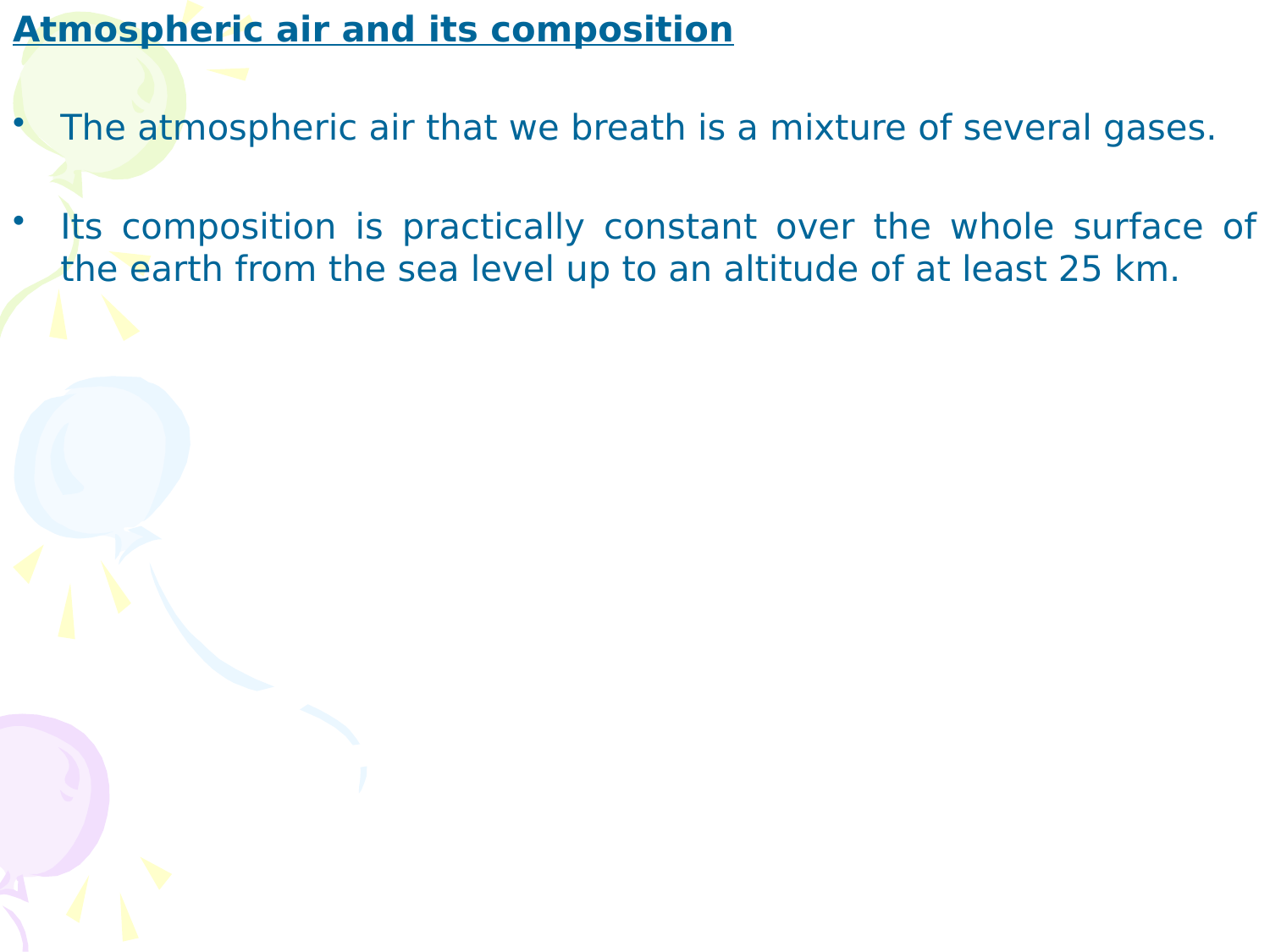

Atmospheric air and its composition

The atmospheric air that we breath is a mixture of several gases.

Its composition is practically constant over the whole surface of the earth from the sea level up to an altitude of at least 25 km.